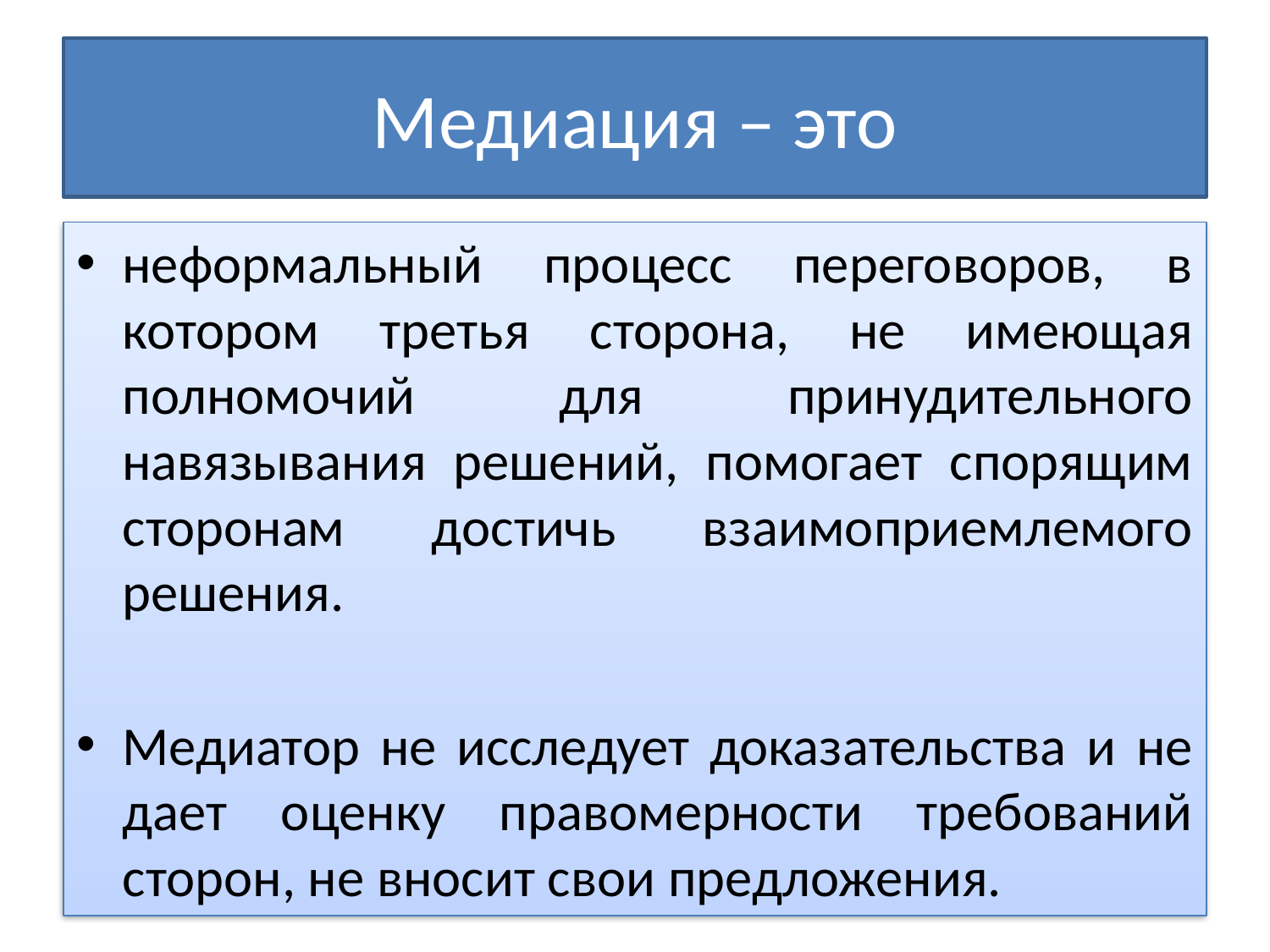

# Медиация – это
неформальный процесс переговоров, в котором третья сторона, не имеющая полномочий для принудительного навязывания решений, помогает спорящим сторонам достичь взаимоприемлемого решения.

Медиатор не исследует доказательства и не дает оценку правомерности требований сторон, не вносит свои предложения.